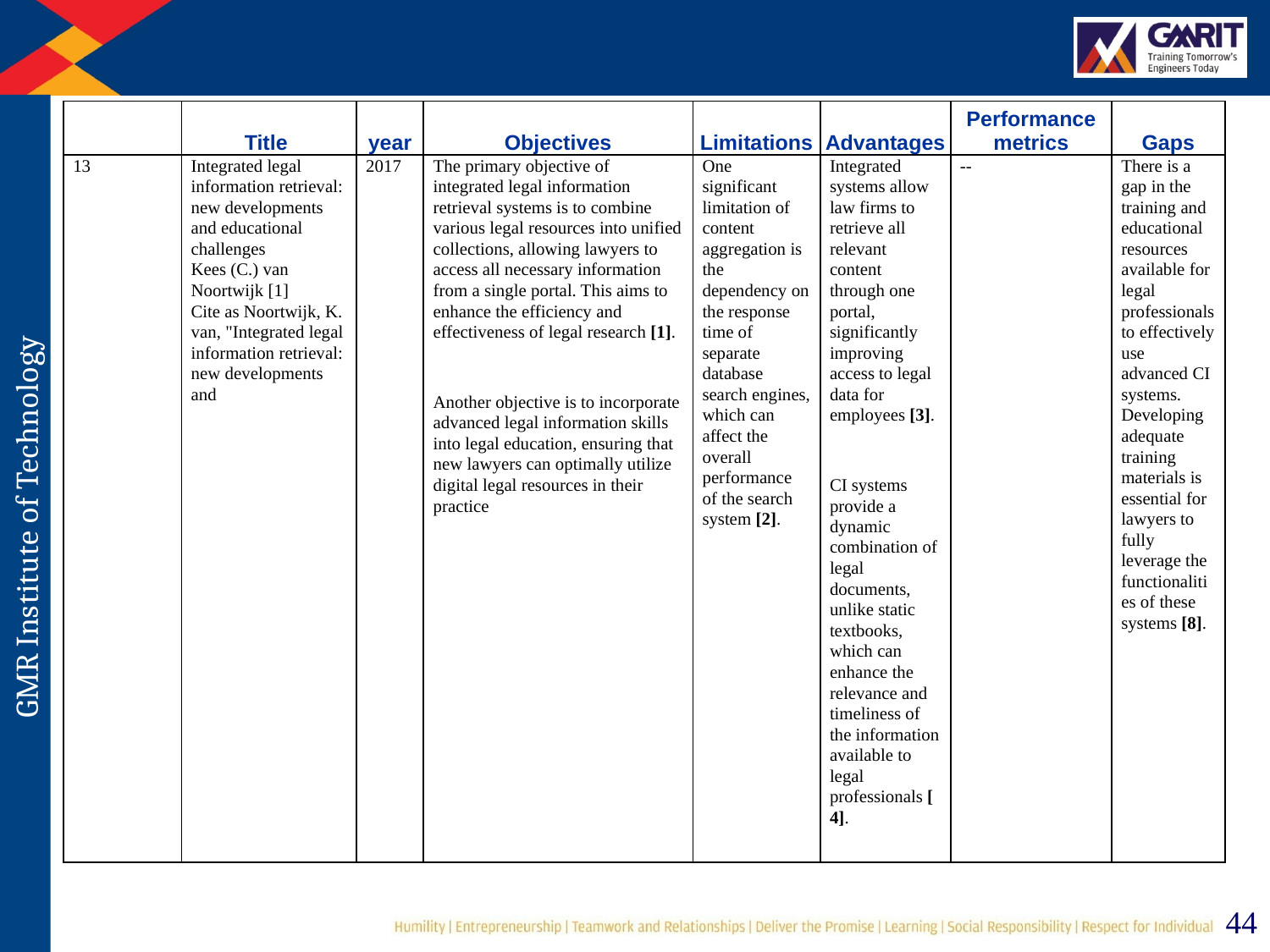

|  | Title | year | Objectives | Limitations | Advantages | Performance metrics | Gaps |
| --- | --- | --- | --- | --- | --- | --- | --- |
| 13 | Integrated legal information retrieval: new developments and educational challenges Kees (C.) van Noortwijk [1] Cite as Noortwijk, K. van, "Integrated legal information retrieval: new developments and | 2017 | The primary objective of integrated legal information retrieval systems is to combine various legal resources into unified collections, allowing lawyers to access all necessary information from a single portal. This aims to enhance the efficiency and effectiveness of legal research [1].   Another objective is to incorporate advanced legal information skills into legal education, ensuring that new lawyers can optimally utilize digital legal resources in their practice | One significant limitation of content aggregation is the dependency on the response time of separate database search engines, which can affect the overall performance of the search system [2]. | Integrated systems allow law firms to retrieve all relevant content through one portal, significantly improving access to legal data for employees [3].   CI systems provide a dynamic combination of legal documents, unlike static textbooks, which can enhance the relevance and timeliness of the information available to legal professionals [4]. | -- | There is a gap in the training and educational resources available for legal professionals to effectively use advanced CI systems. Developing adequate training materials is essential for lawyers to fully leverage the functionalities of these systems [8]. |
44